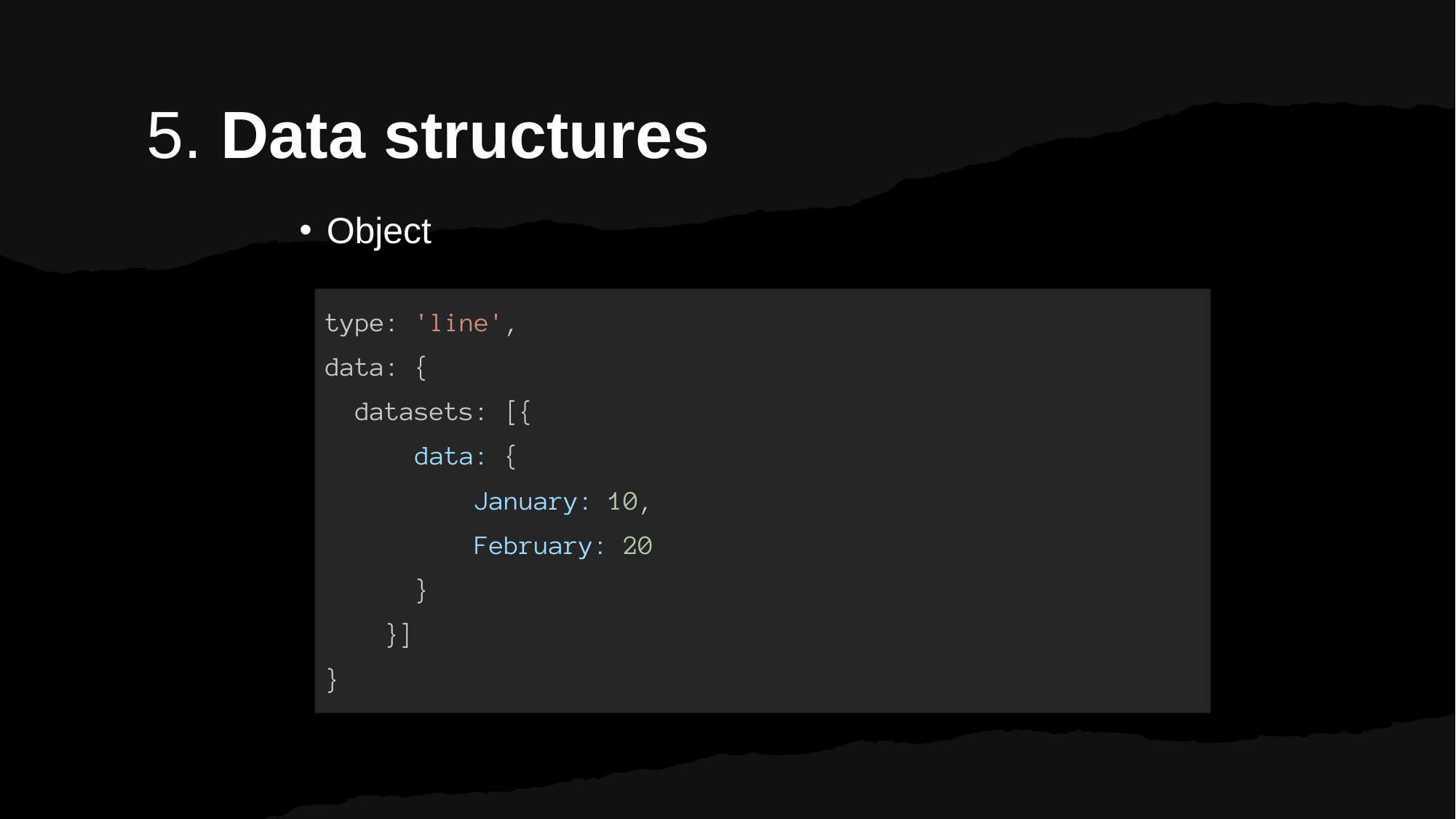

5. Data structures
Object
type: 'line',
data: {
  datasets: [{
      data: {
          January: 10,
          February: 20
      }
    }]
}